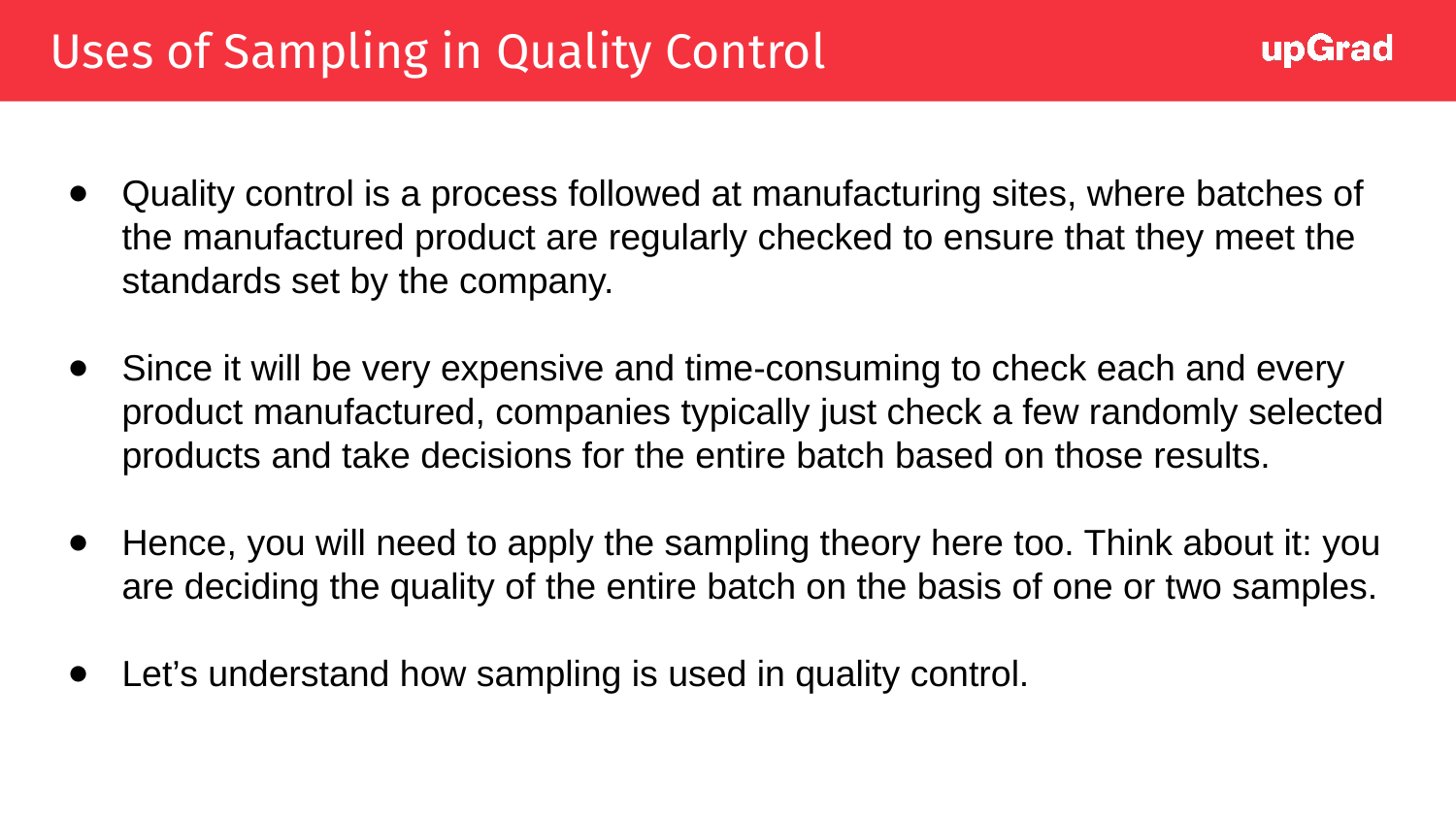

# Uses of Sampling in Quality Control

Quality control is a process followed at manufacturing sites, where batches of the manufactured product are regularly checked to ensure that they meet the standards set by the company.

Since it will be very expensive and time-consuming to check each and every product manufactured, companies typically just check a few randomly selected products and take decisions for the entire batch based on those results.

Hence, you will need to apply the sampling theory here too. Think about it: you are deciding the quality of the entire batch on the basis of one or two samples.

Let’s understand how sampling is used in quality control.